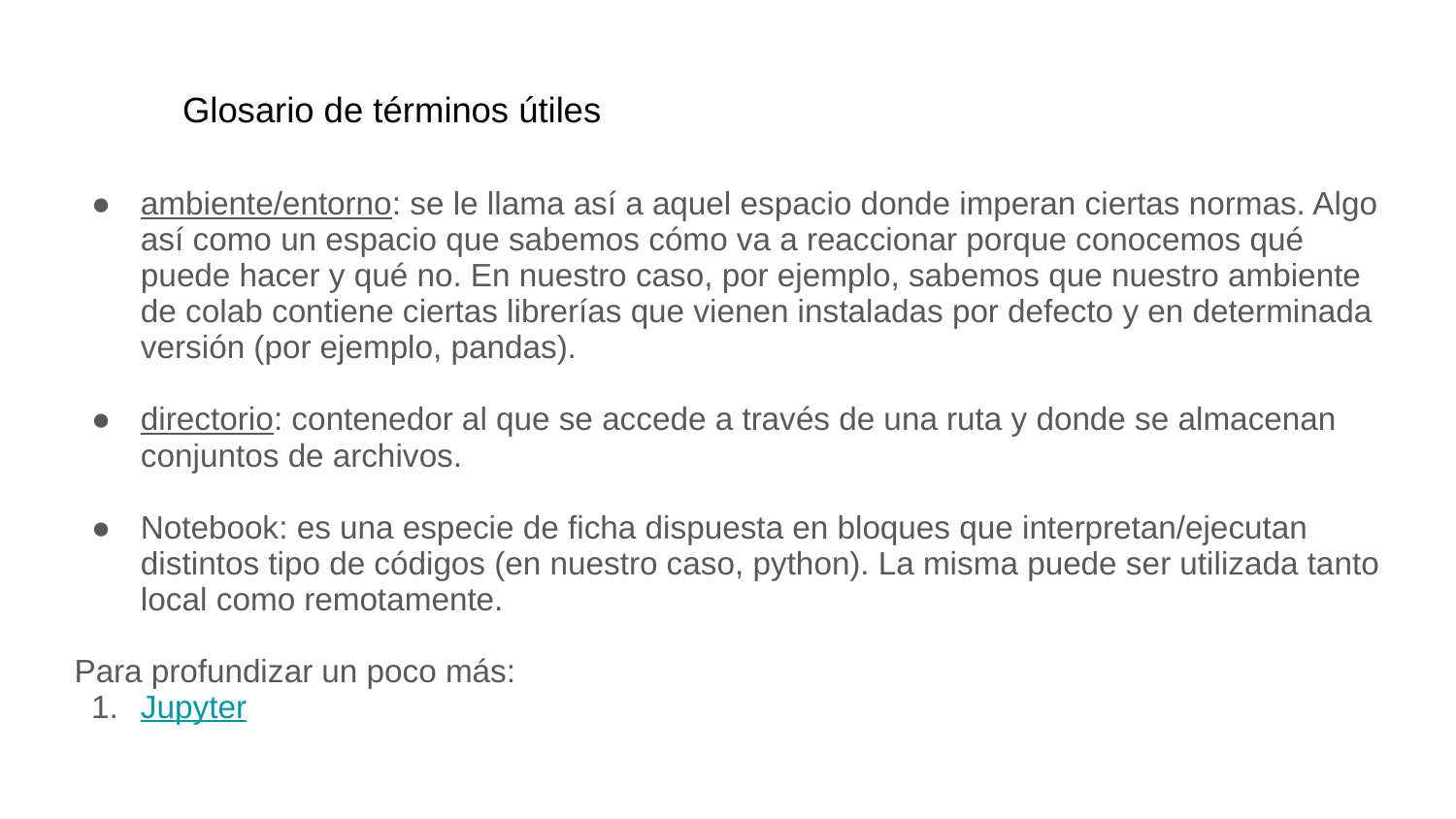

# Glosario de términos útiles
ambiente/entorno: se le llama así a aquel espacio donde imperan ciertas normas. Algo así como un espacio que sabemos cómo va a reaccionar porque conocemos qué puede hacer y qué no. En nuestro caso, por ejemplo, sabemos que nuestro ambiente de colab contiene ciertas librerías que vienen instaladas por defecto y en determinada versión (por ejemplo, pandas).

directorio: contenedor al que se accede a través de una ruta y donde se almacenan conjuntos de archivos.

Notebook: es una especie de ficha dispuesta en bloques que interpretan/ejecutan distintos tipo de códigos (en nuestro caso, python). La misma puede ser utilizada tanto local como remotamente.

Para profundizar un poco más:
Jupyter